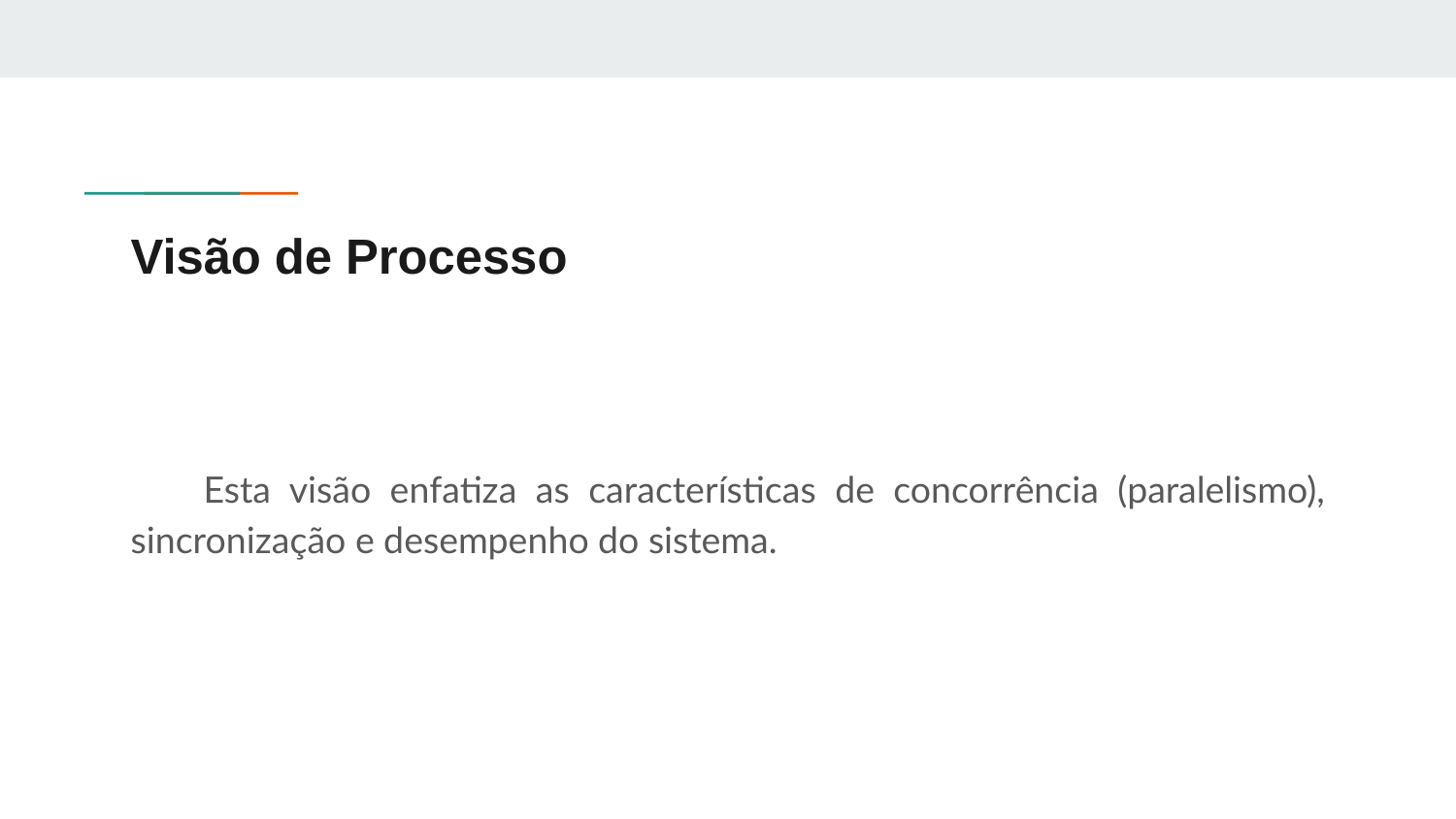

# Visão de Processo
Esta visão enfatiza as características de concorrência (paralelismo), sincronização e desempenho do sistema.